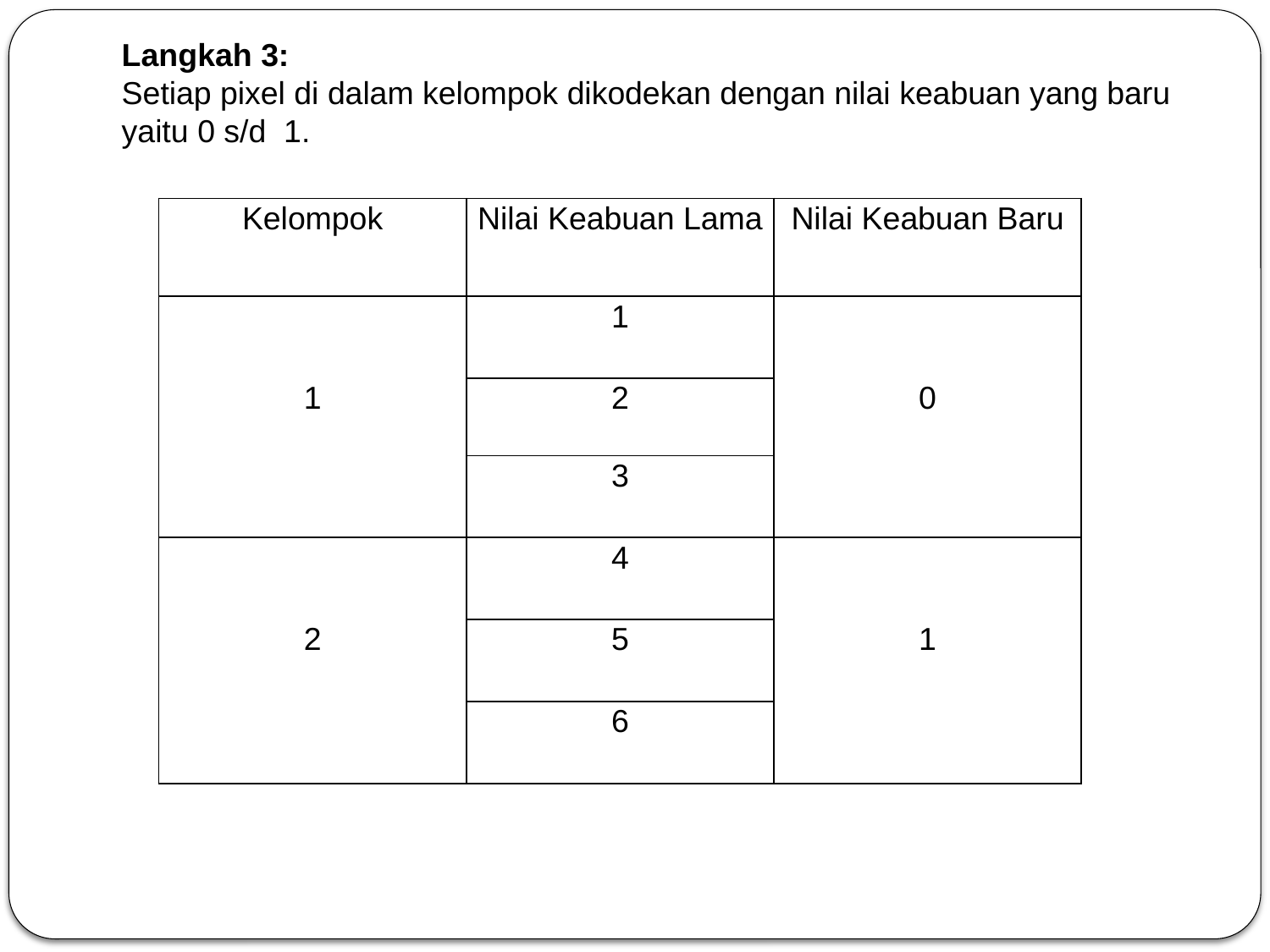

# Langkah 3: Setiap pixel di dalam kelompok dikodekan dengan nilai keabuan yang baru yaitu 0 s/d  1.
| Kelompok | Nilai Keabuan Lama | Nilai Keabuan Baru |
| --- | --- | --- |
|  | 1 |  |
| 1 | 2 | 0 |
|  | 3 |  |
|  | 4 |  |
| 2 | 5 | 1 |
|  | 6 |  |